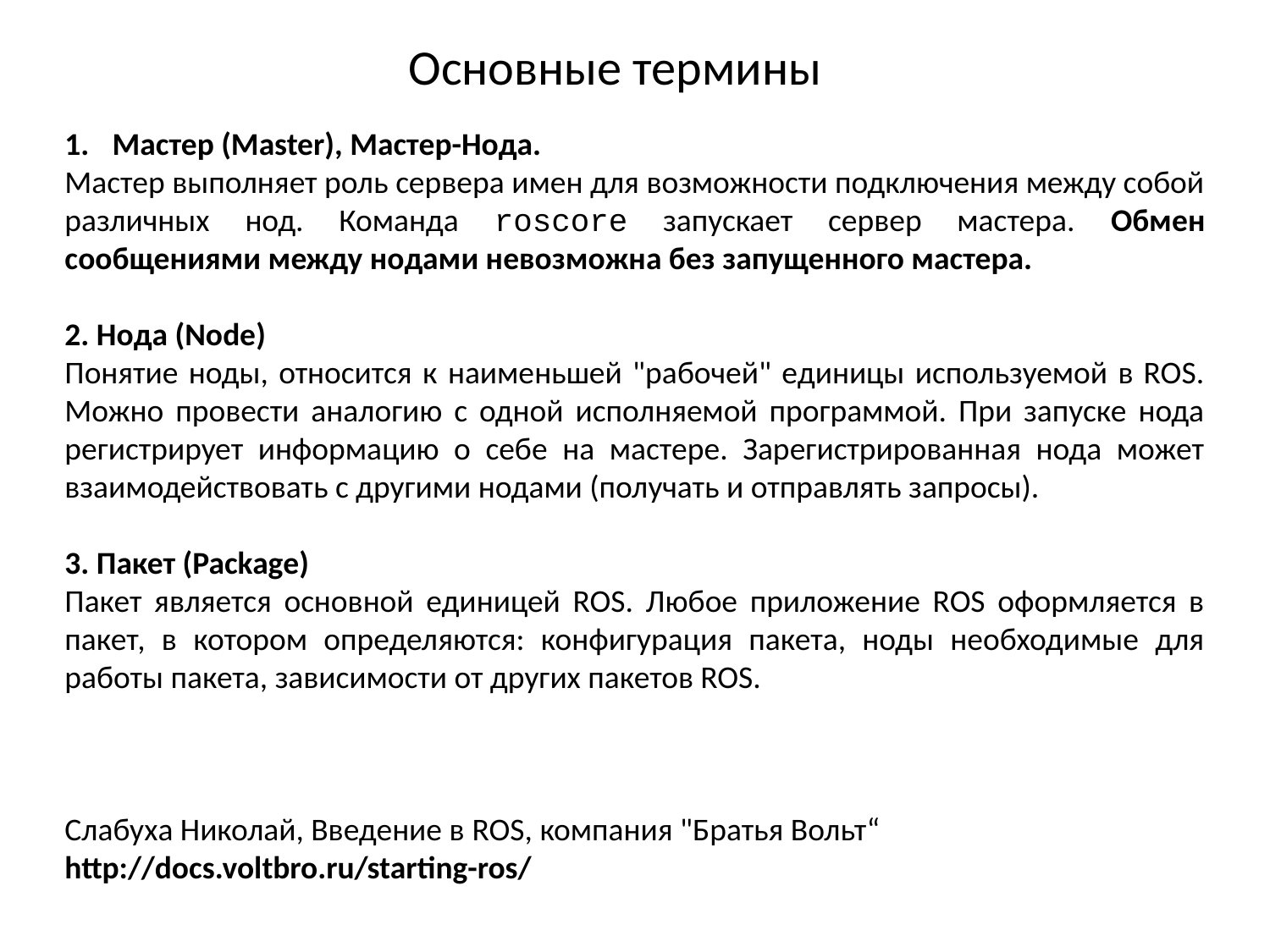

# Основные термины
Мастер (Master), Мастер-Нода.
Мастер выполняет роль сервера имен для возможности подключения между собой различных нод. Команда roscore запускает сервер мастера. Обмен сообщениями между нодами невозможна без запущенного мастера.

2. Нода (Node)
Понятие ноды, относится к наименьшей "рабочей" единицы используемой в ROS. Можно провести аналогию с одной исполняемой программой. При запуске нода регистрирует информацию о себе на мастере. Зарегистрированная нода может взаимодействовать с другими нодами (получать и отправлять запросы).

3. Пакет (Package)
Пакет является основной единицей ROS. Любое приложение ROS оформляется в пакет, в котором определяются: конфигурация пакета, ноды необходимые для работы пакета, зависимости от других пакетов ROS.

Слабуха Николай, Введение в ROS, компания "Братья Вольт“
http://docs.voltbro.ru/starting-ros/